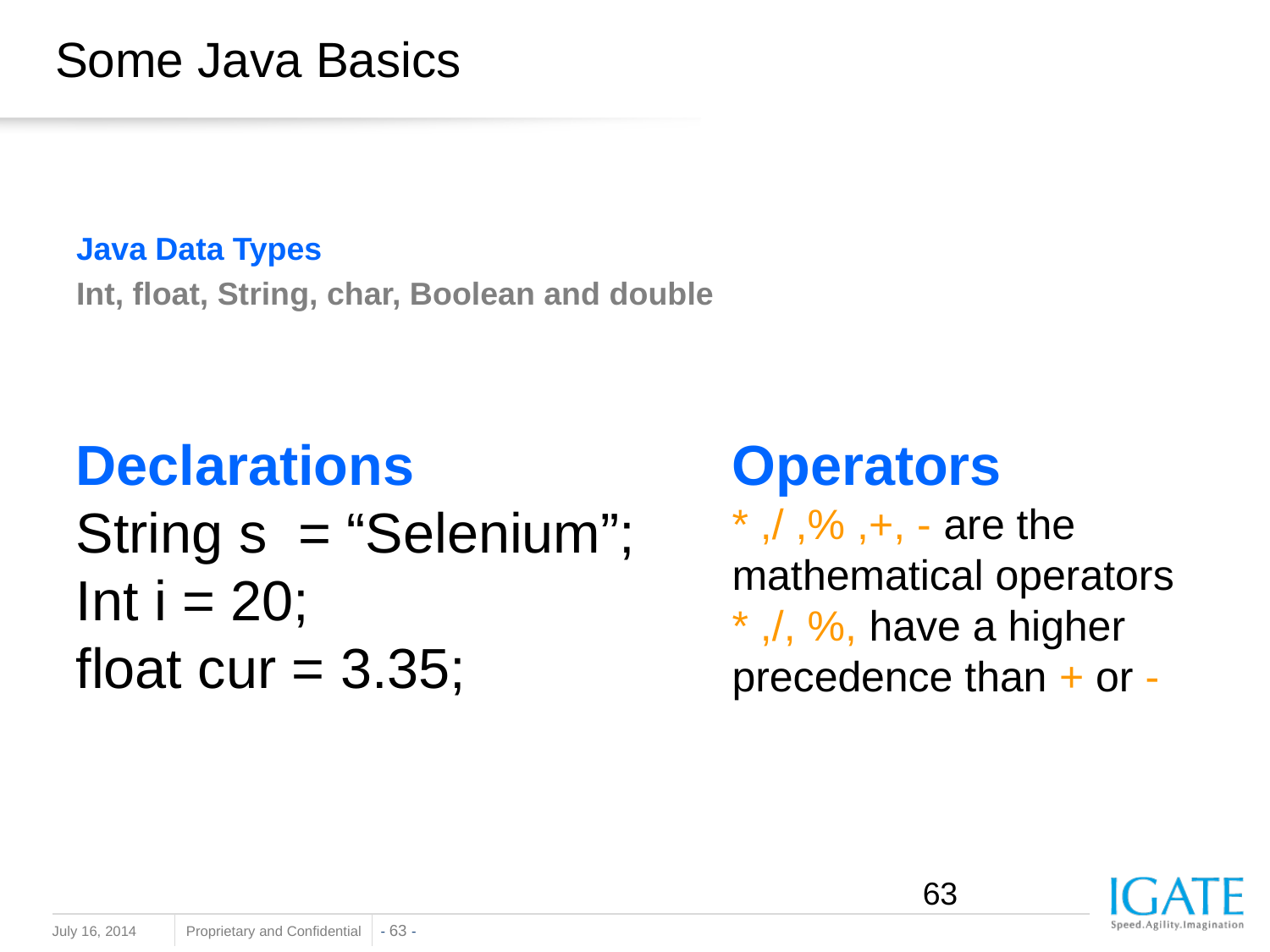

# Some Java Basics
Java Data Types
Int, float, String, char, Boolean and double
Declarations
String s  = “Selenium”;
Int i = 20;
float cur = 3.35;

Operators
* ,/ ,% ,+, - are the mathematical operators
* ,/, %, have a higher precedence than + or -
63